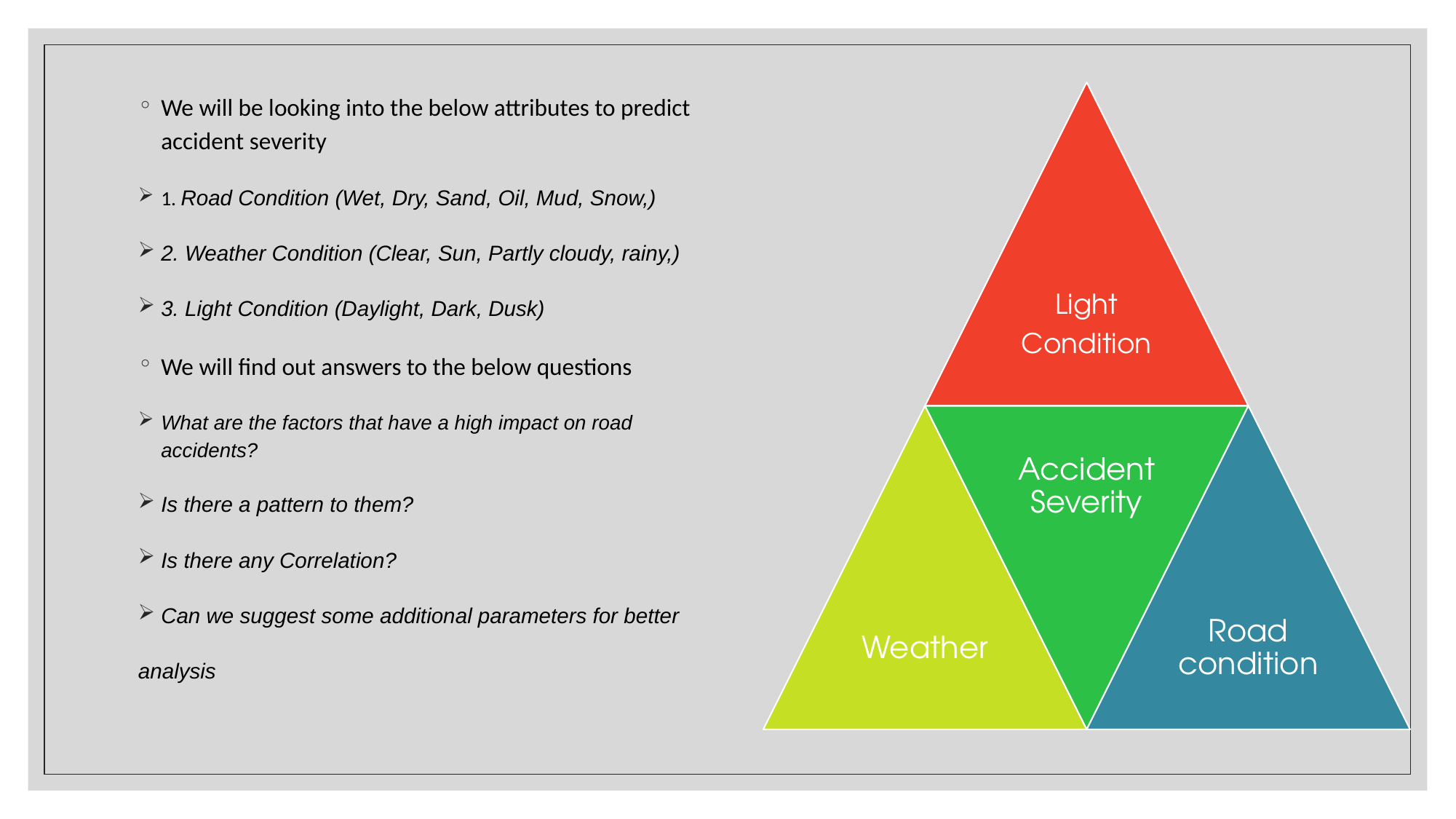

Light
Condition
Weather
Accident Severity
Road condition
We will be looking into the below attributes to predict accident severity
1. Road Condition (Wet, Dry, Sand, Oil, Mud, Snow,)
2. Weather Condition (Clear, Sun, Partly cloudy, rainy,)
3. Light Condition (Daylight, Dark, Dusk)
We will find out answers to the below questions
What are the factors that have a high impact on road accidents?
Is there a pattern to them?
Is there any Correlation?
Can we suggest some additional parameters for better
analysis